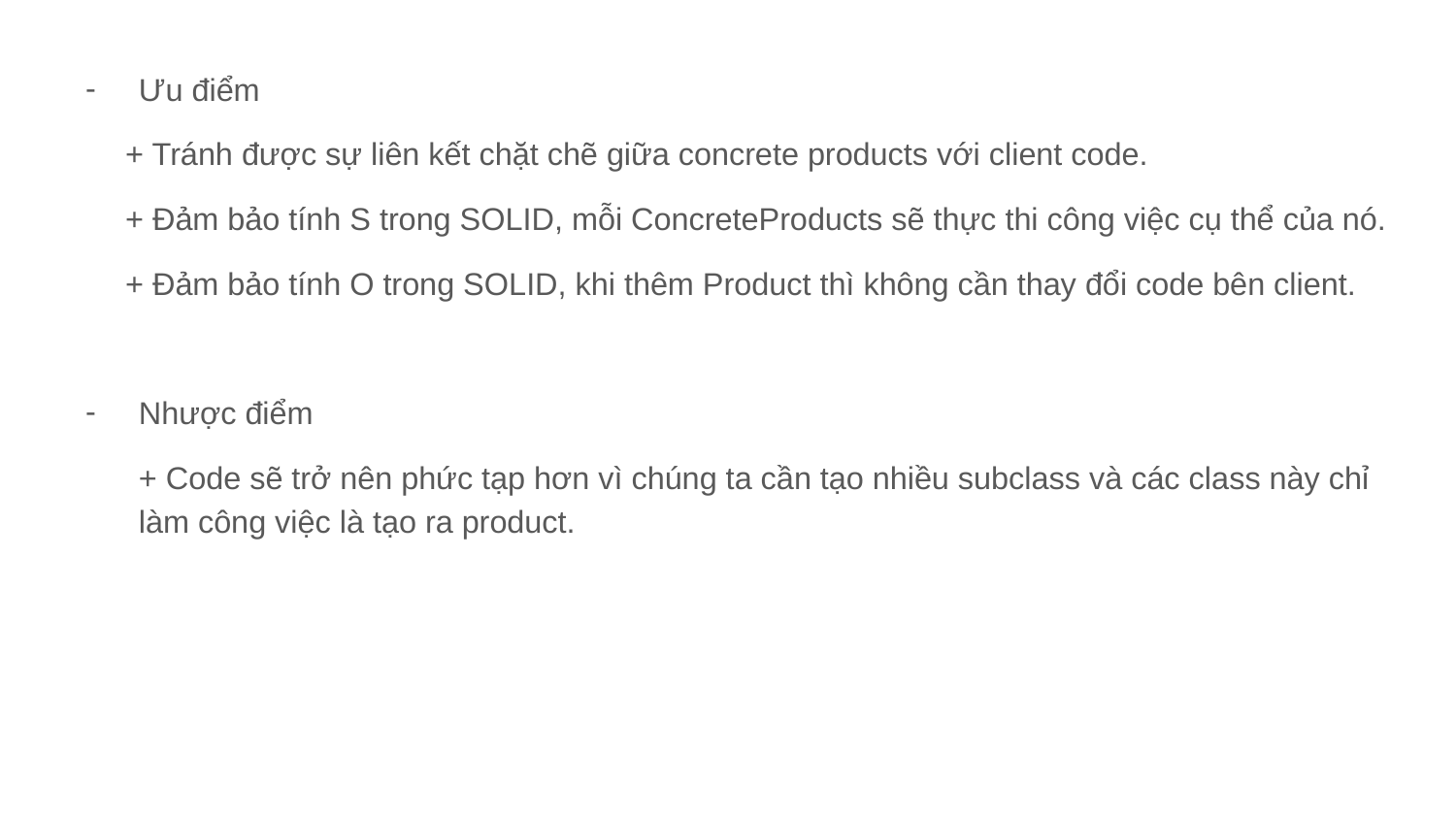

Ưu điểm
       + Tránh được sự liên kết chặt chẽ giữa concrete products với client code.
       + Đảm bảo tính S trong SOLID, mỗi ConcreteProducts sẽ thực thi công việc cụ thể của nó.
       + Đảm bảo tính O trong SOLID, khi thêm Product thì không cần thay đổi code bên client.

Nhược điểm
+ Code sẽ trở nên phức tạp hơn vì chúng ta cần tạo nhiều subclass và các class này chỉ làm công việc là tạo ra product.